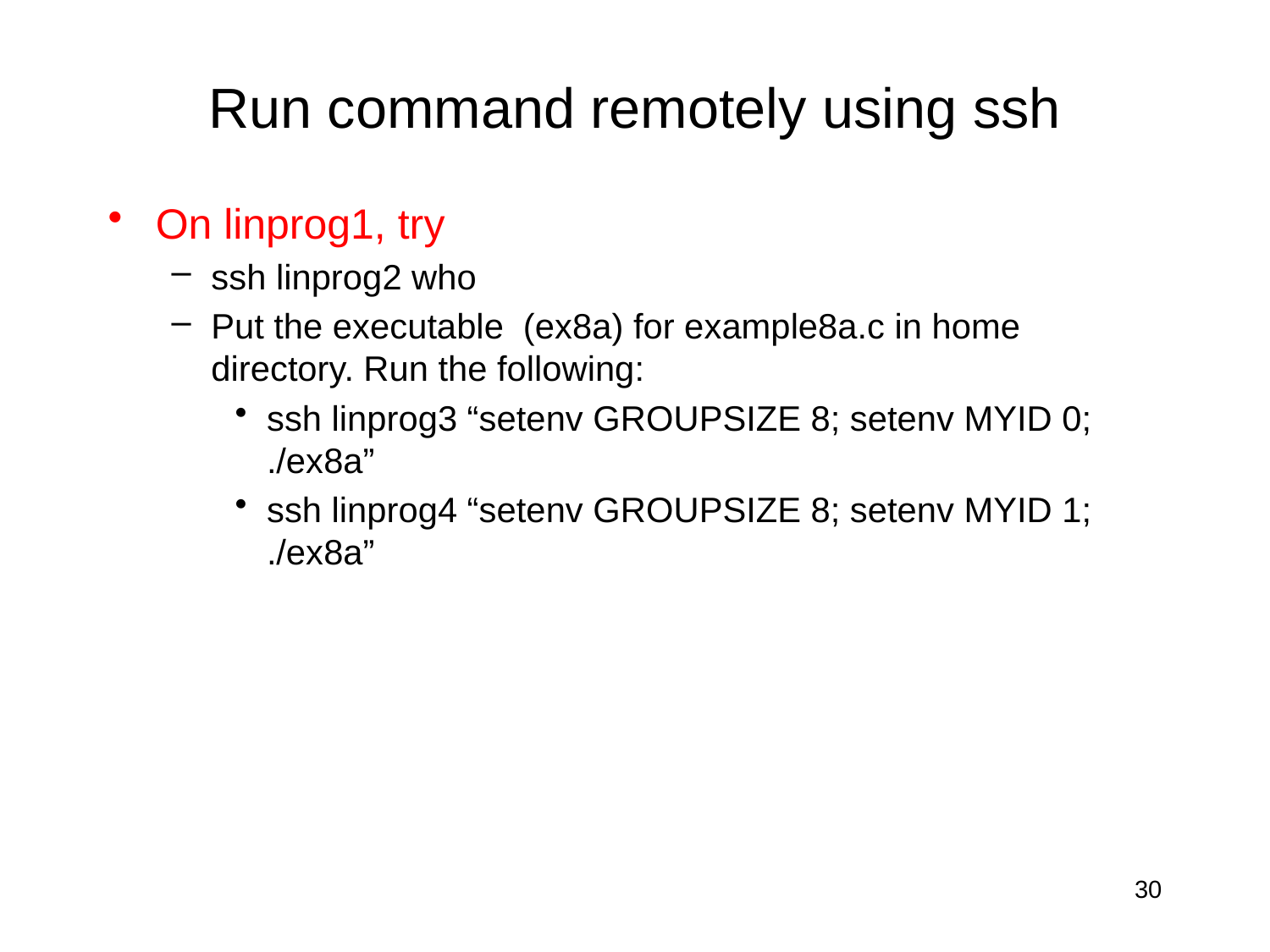

# Run command remotely using ssh
On linprog1, try
ssh linprog2 who
Put the executable  (ex8a) for example8a.c in home directory. Run the following:
ssh linprog3 “setenv GROUPSIZE 8; setenv MYID 0; ./ex8a”
ssh linprog4 “setenv GROUPSIZE 8; setenv MYID 1; ./ex8a”
30